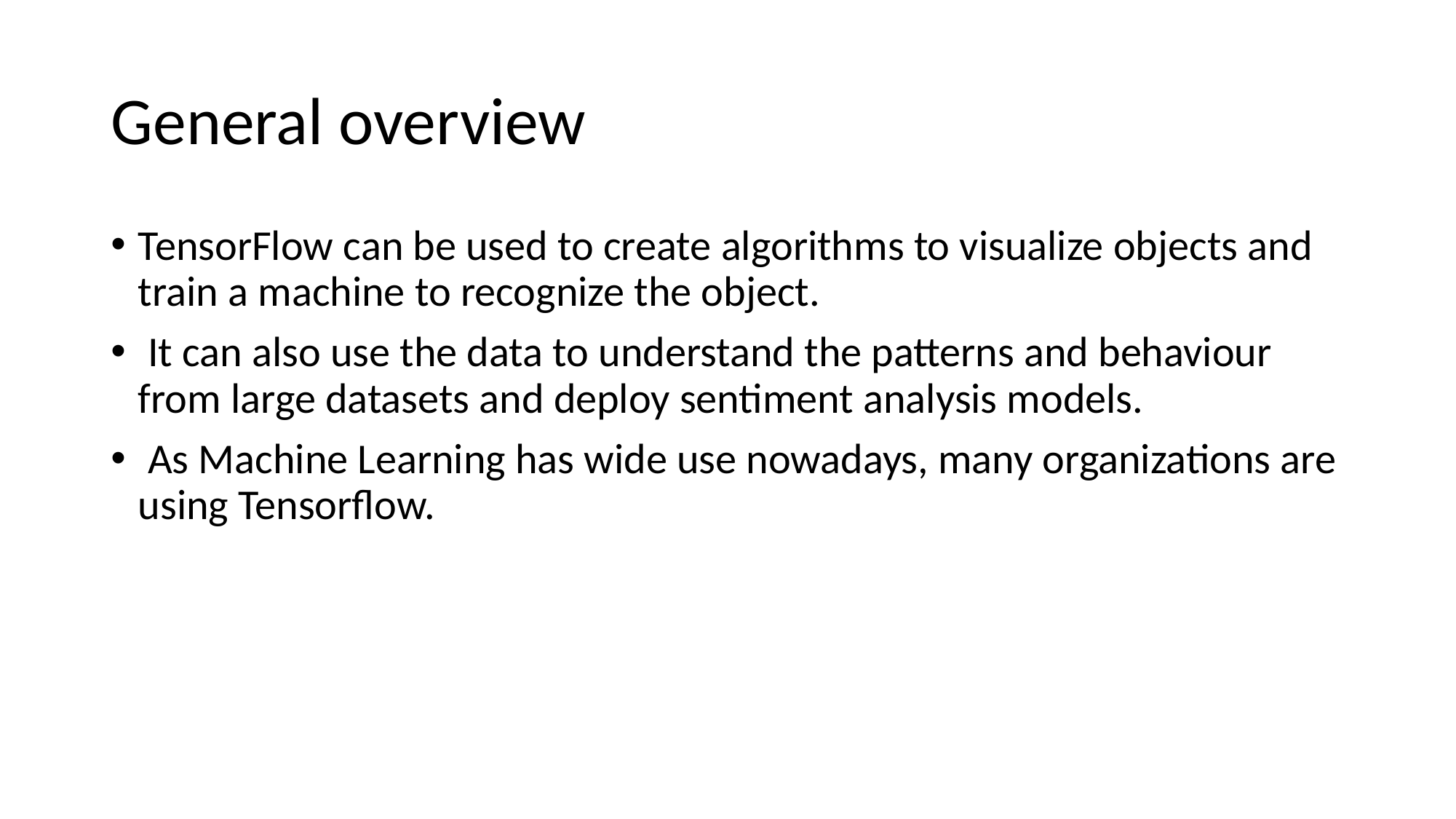

# General overview
TensorFlow can be used to create algorithms to visualize objects and train a machine to recognize the object.
 It can also use the data to understand the patterns and behaviour from large datasets and deploy sentiment analysis models.
 As Machine Learning has wide use nowadays, many organizations are using Tensorflow.